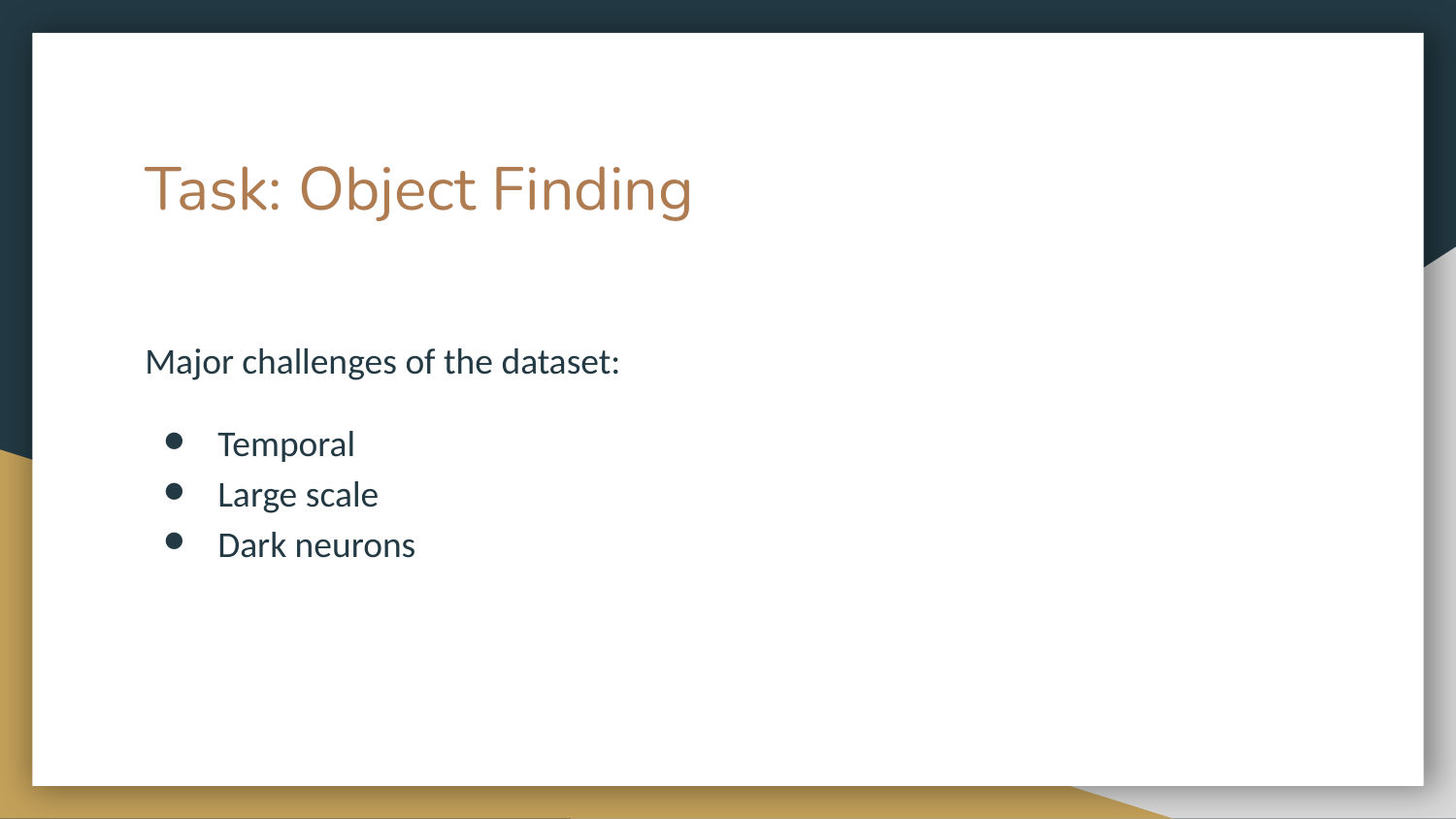

# Task: Object Finding
Major challenges of the dataset:
Temporal
Large scale
Dark neurons